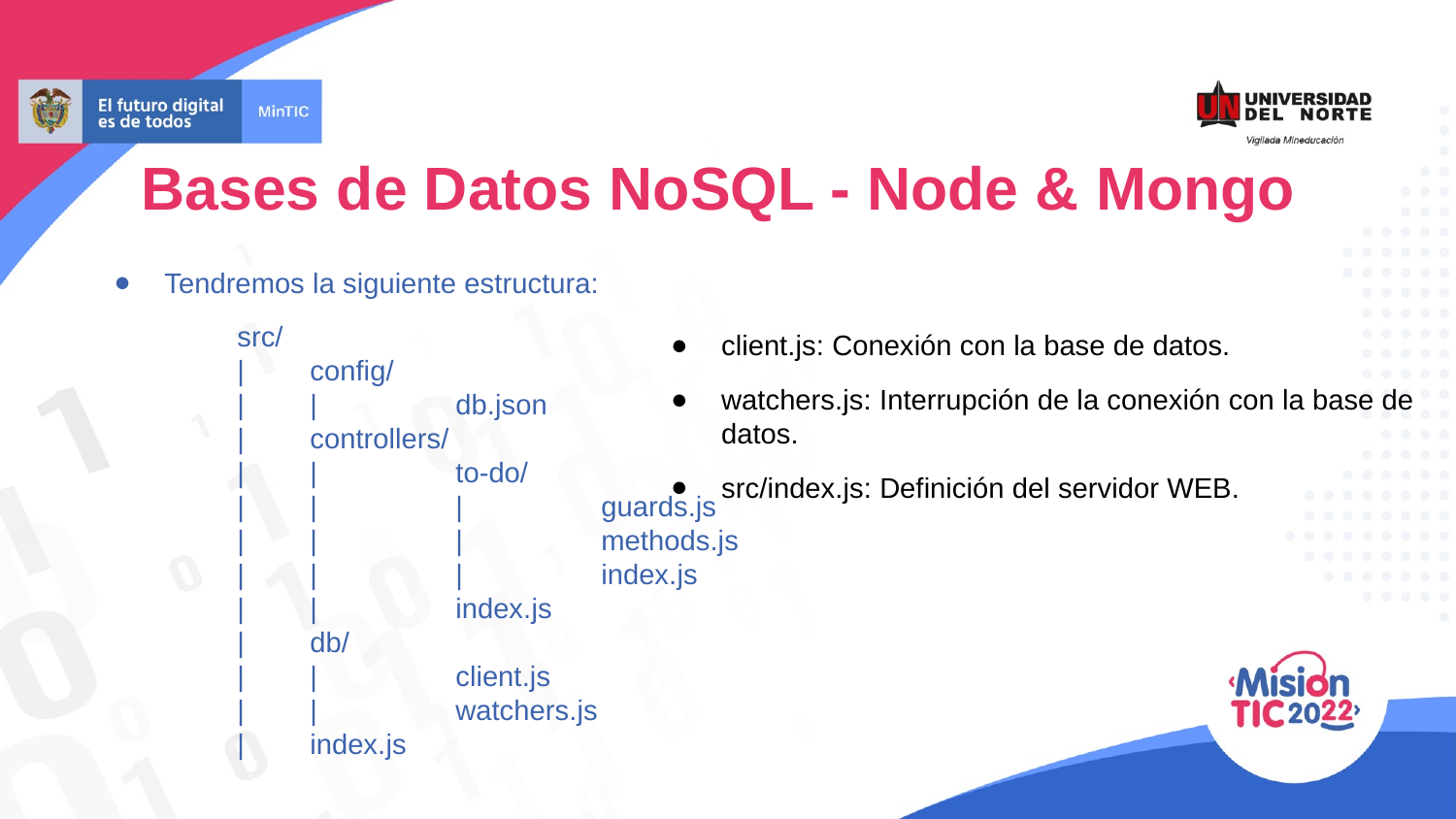

Bases de Datos NoSQL - Node & Mongo
Tendremos la siguiente estructura:
src/
|	config/
|	|	db.json
|	controllers/
|	|	to-do/
|	|	|	guards.js
|	|	|	methods.js
|	|	|	index.js
|	|	index.js
|	db/
|	|	client.js
|	|	watchers.js
|	index.js

client.js: Conexión con la base de datos.
watchers.js: Interrupción de la conexión con la base de datos.
src/index.js: Definición del servidor WEB.